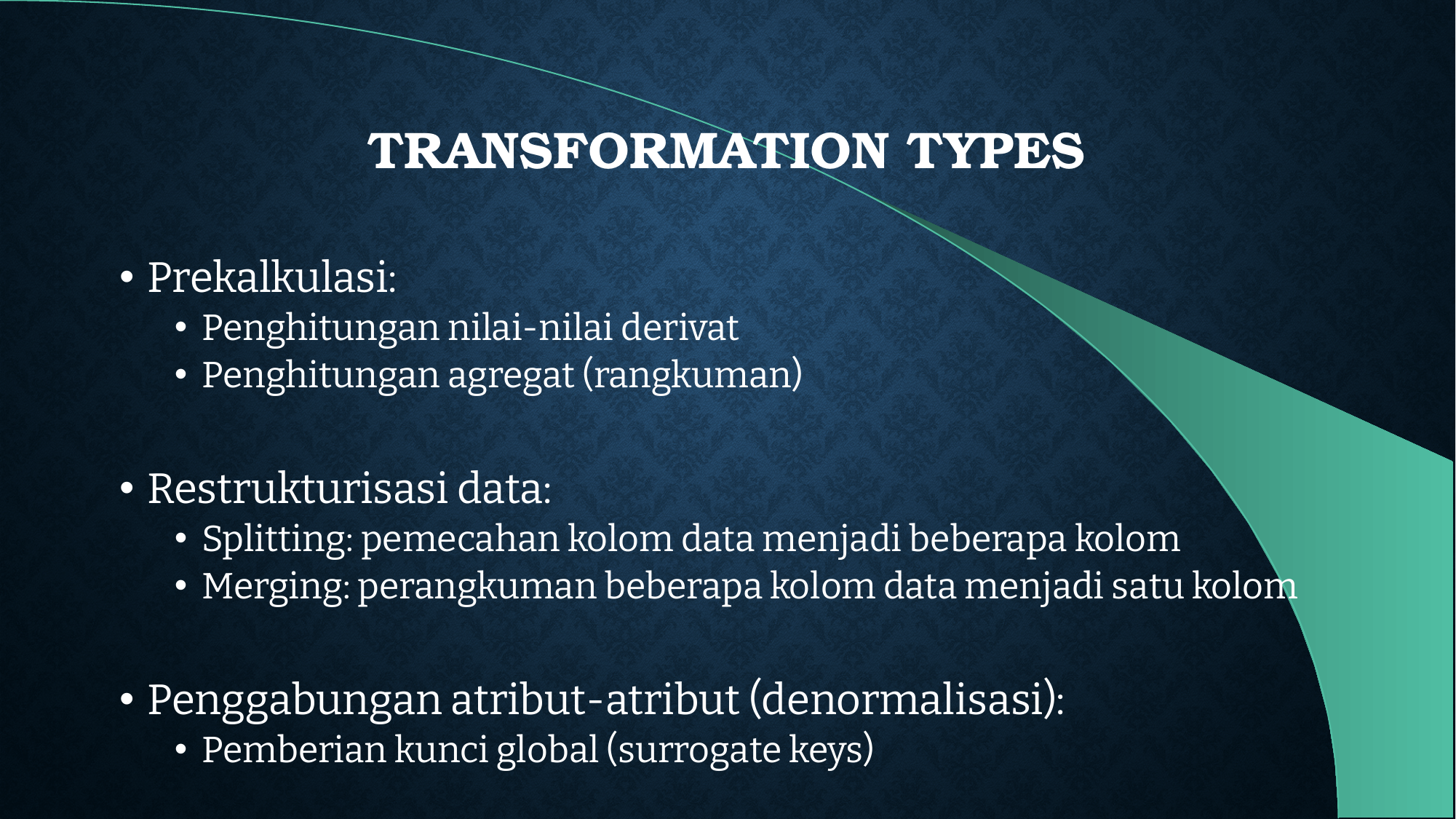

# Transformation Types
Prekalkulasi:
Penghitungan nilai-nilai derivat
Penghitungan agregat (rangkuman)

Restrukturisasi data:
Splitting: pemecahan kolom data menjadi beberapa kolom
Merging: perangkuman beberapa kolom data menjadi satu kolom

Penggabungan atribut-atribut (denormalisasi):
Pemberian kunci global (surrogate keys)